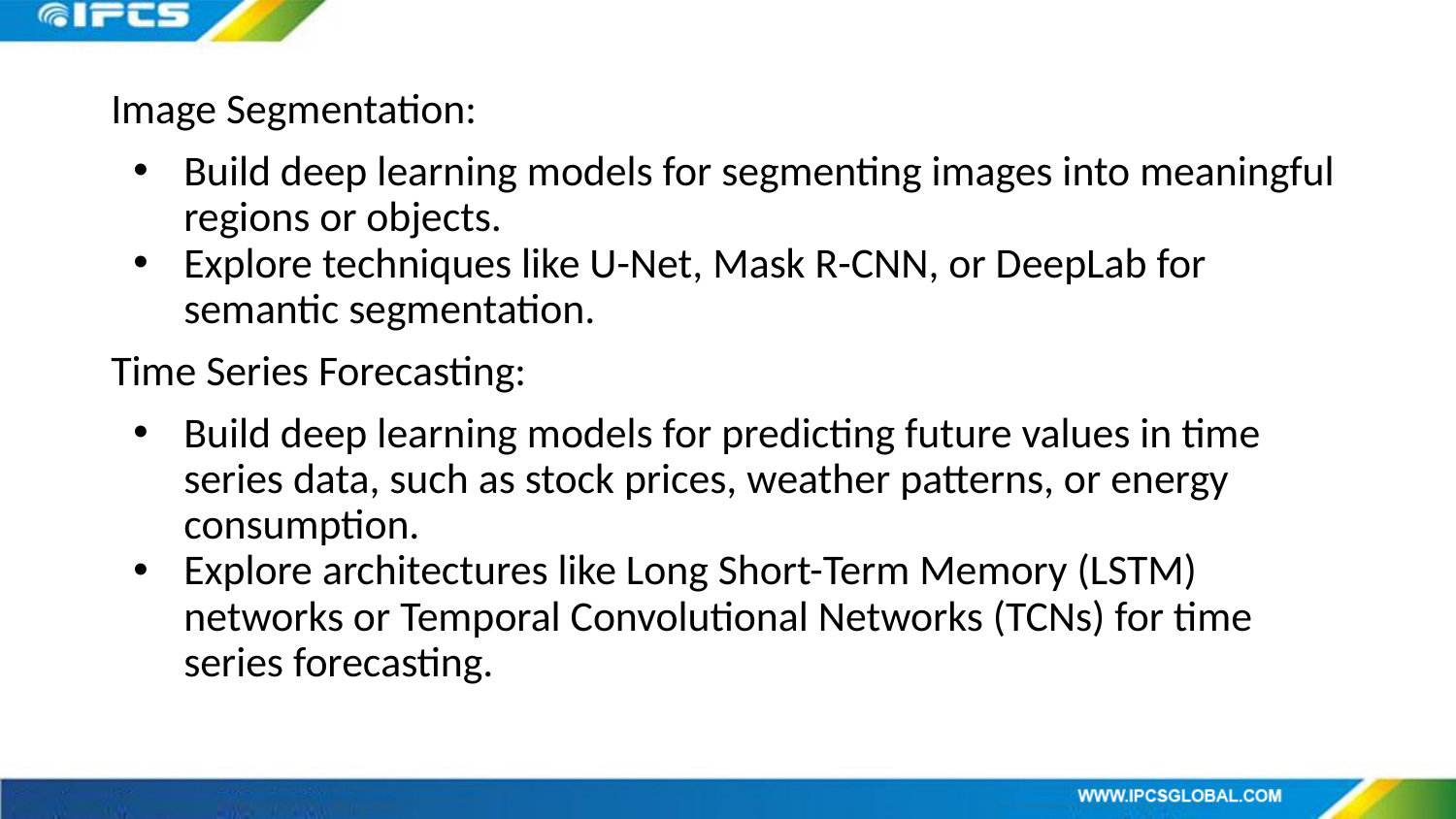

Image Segmentation:
Build deep learning models for segmenting images into meaningful regions or objects.
Explore techniques like U-Net, Mask R-CNN, or DeepLab for semantic segmentation.
Time Series Forecasting:
Build deep learning models for predicting future values in time series data, such as stock prices, weather patterns, or energy consumption.
Explore architectures like Long Short-Term Memory (LSTM) networks or Temporal Convolutional Networks (TCNs) for time series forecasting.